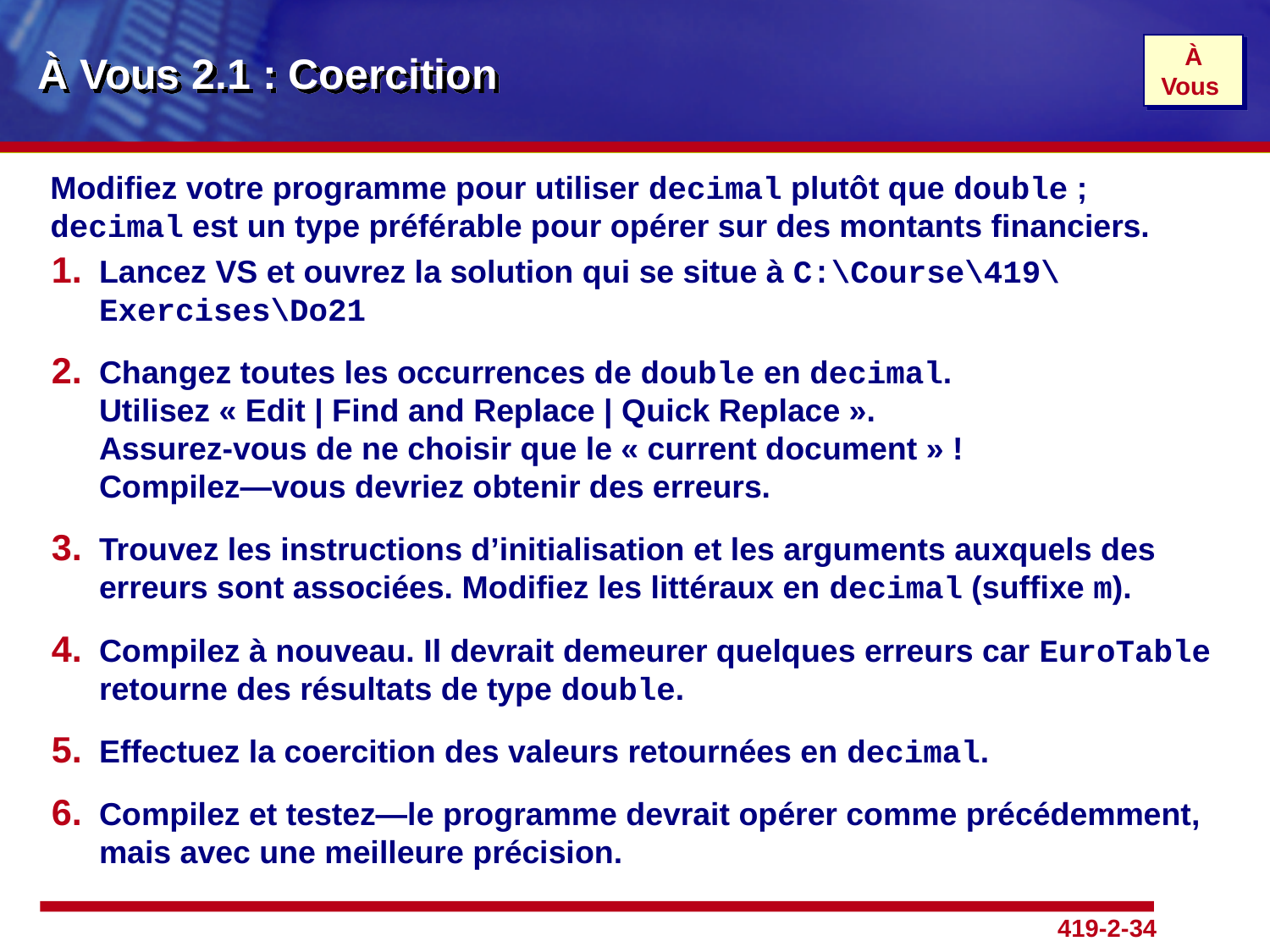

# À Vous 2.1 : Coercition
À
Vous
Modifiez votre programme pour utiliser decimal plutôt que double ;
decimal est un type préférable pour opérer sur des montants financiers.

Lancez VS et ouvrez la solution qui se situe à C:\Course\419\Exercises\Do21
Changez toutes les occurrences de double en decimal.
Utilisez « Edit | Find and Replace | Quick Replace ».
Assurez-vous de ne choisir que le « current document » !
Compilez—vous devriez obtenir des erreurs.
Trouvez les instructions d’initialisation et les arguments auxquels des erreurs sont associées. Modifiez les littéraux en decimal (suffixe m).
Compilez à nouveau. Il devrait demeurer quelques erreurs car EuroTable retourne des résultats de type double.
Effectuez la coercition des valeurs retournées en decimal.
Compilez et testez—le programme devrait opérer comme précédemment, mais avec une meilleure précision.